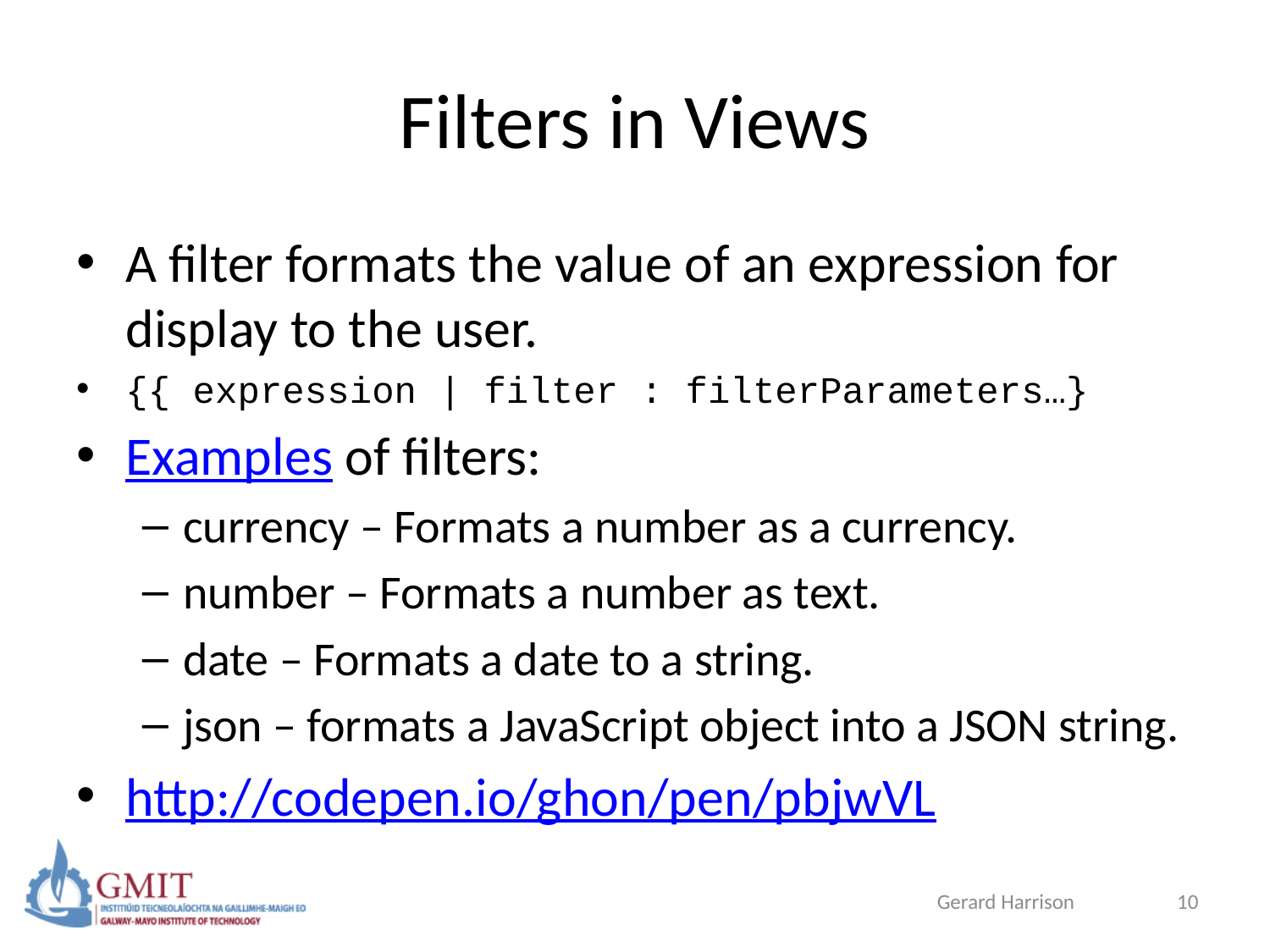

# Filters in Views
A filter formats the value of an expression for display to the user.
{{ expression | filter : filterParameters…}
Examples of filters:
currency – Formats a number as a currency.
number – Formats a number as text.
date – Formats a date to a string.
json – formats a JavaScript object into a JSON string.
http://codepen.io/ghon/pen/pbjwVL

Gerard Harrison
10